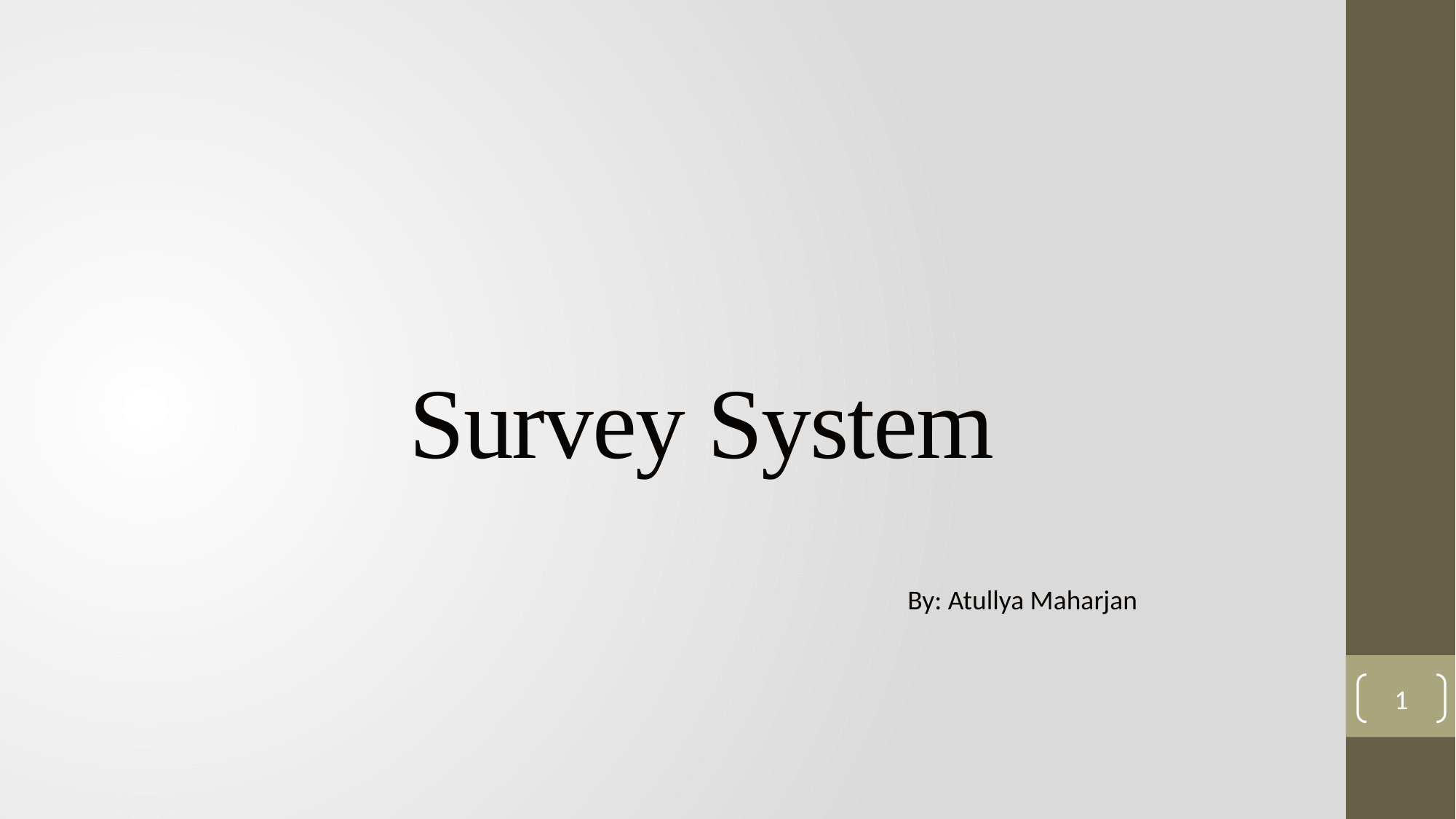

# Survey System
By: Atullya Maharjan
1